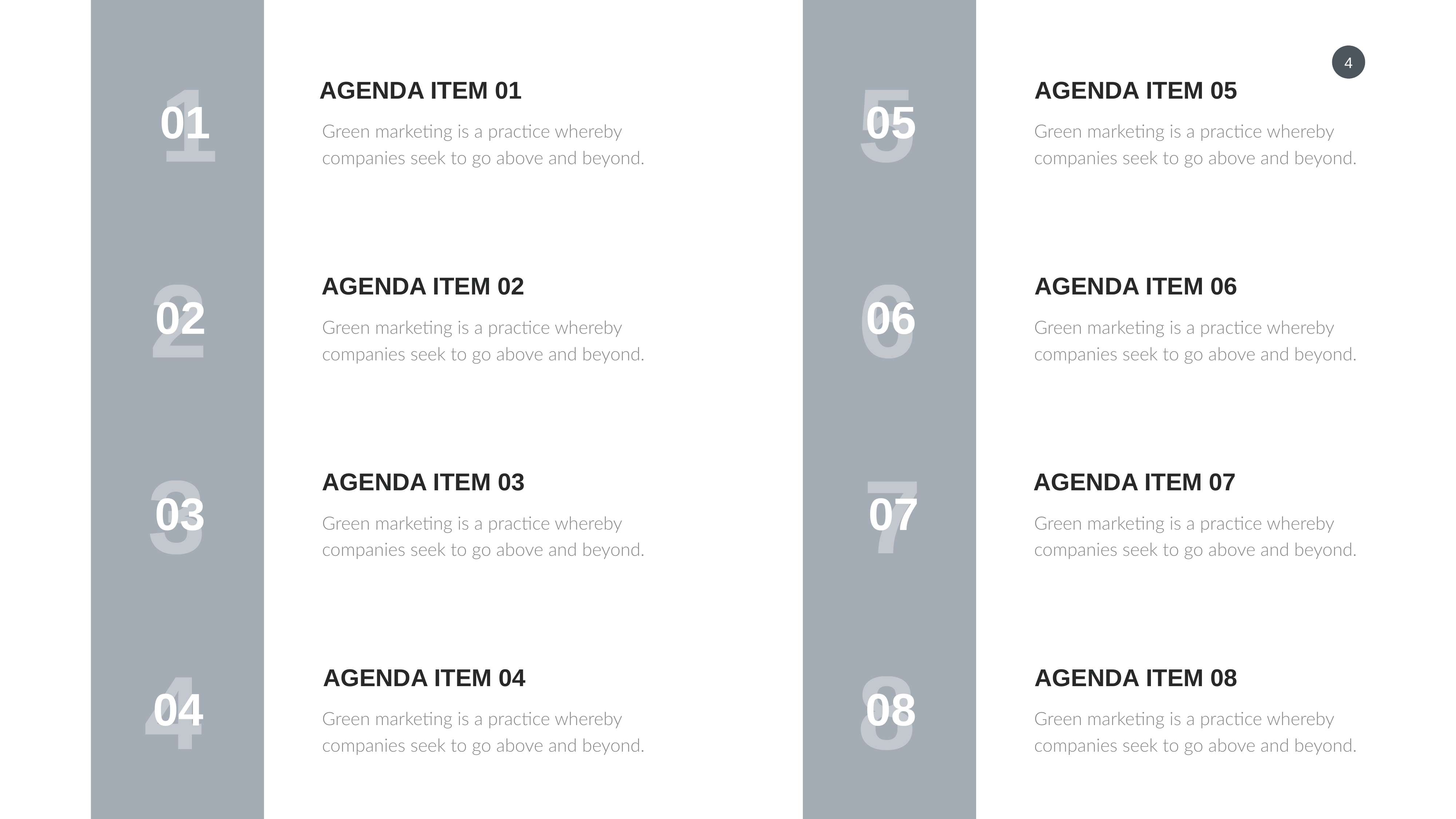

1
5
AGENDA ITEM 01
AGENDA ITEM 05
01
05
Green marketing is a practice whereby companies seek to go above and beyond.
Green marketing is a practice whereby companies seek to go above and beyond.
2
6
AGENDA ITEM 02
AGENDA ITEM 06
02
06
Green marketing is a practice whereby companies seek to go above and beyond.
Green marketing is a practice whereby companies seek to go above and beyond.
3
7
AGENDA ITEM 03
AGENDA ITEM 07
03
07
Green marketing is a practice whereby companies seek to go above and beyond.
Green marketing is a practice whereby companies seek to go above and beyond.
4
8
AGENDA ITEM 04
AGENDA ITEM 08
04
08
Green marketing is a practice whereby companies seek to go above and beyond.
Green marketing is a practice whereby companies seek to go above and beyond.